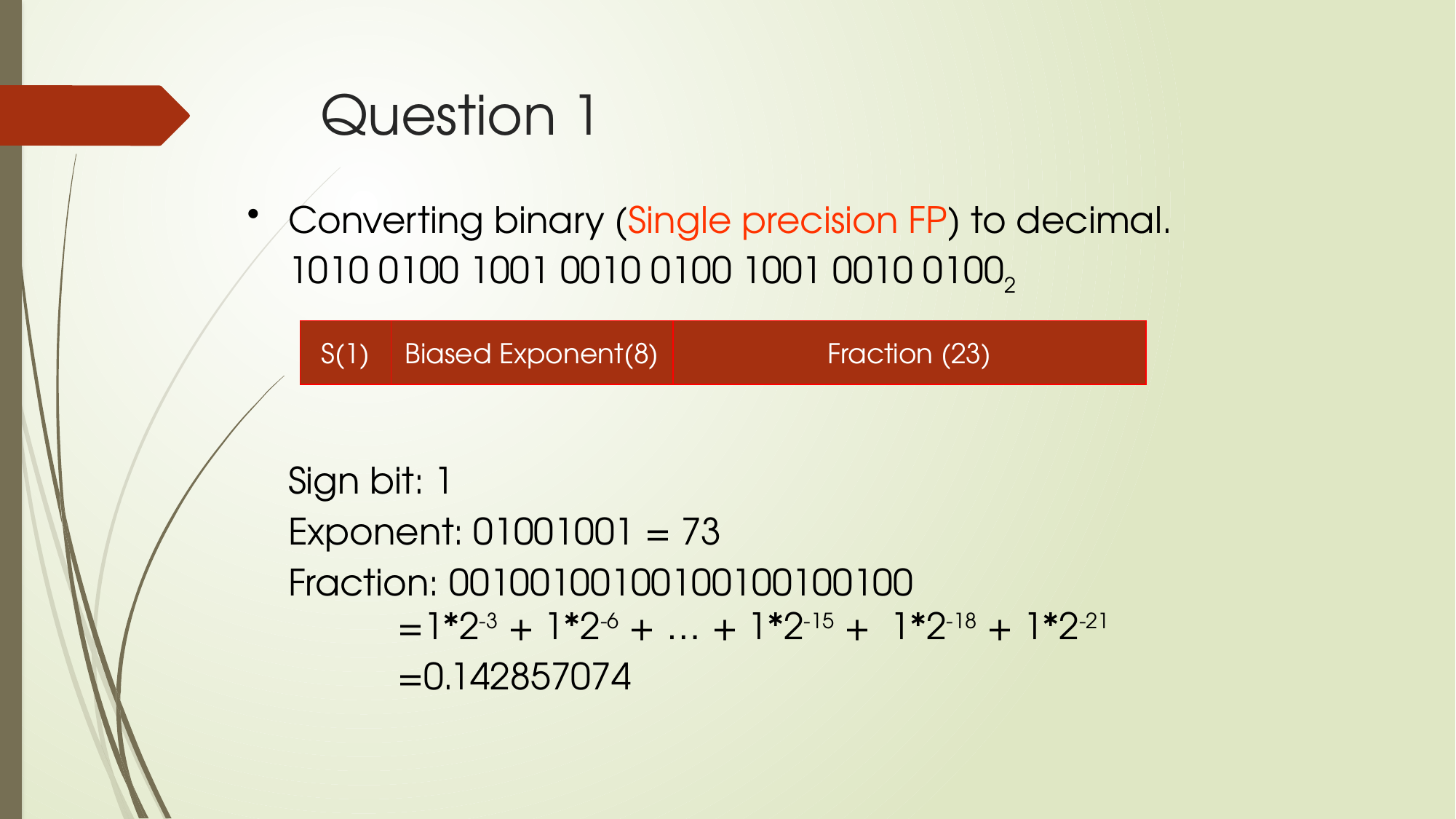

# Question 1
Converting binary (Single precision FP) to decimal.
 	1010 0100 1001 0010 0100 1001 0010 01002

	Sign bit: 1
	Exponent: 01001001 = 73
	Fraction: 00100100100100100100100
 		=1*2-3 + 1*2-6 + … + 1*2-15 +  1*2-18 + 1*2-21
		=0.142857074

S(1)
Biased Exponent(8)
Fraction (23)